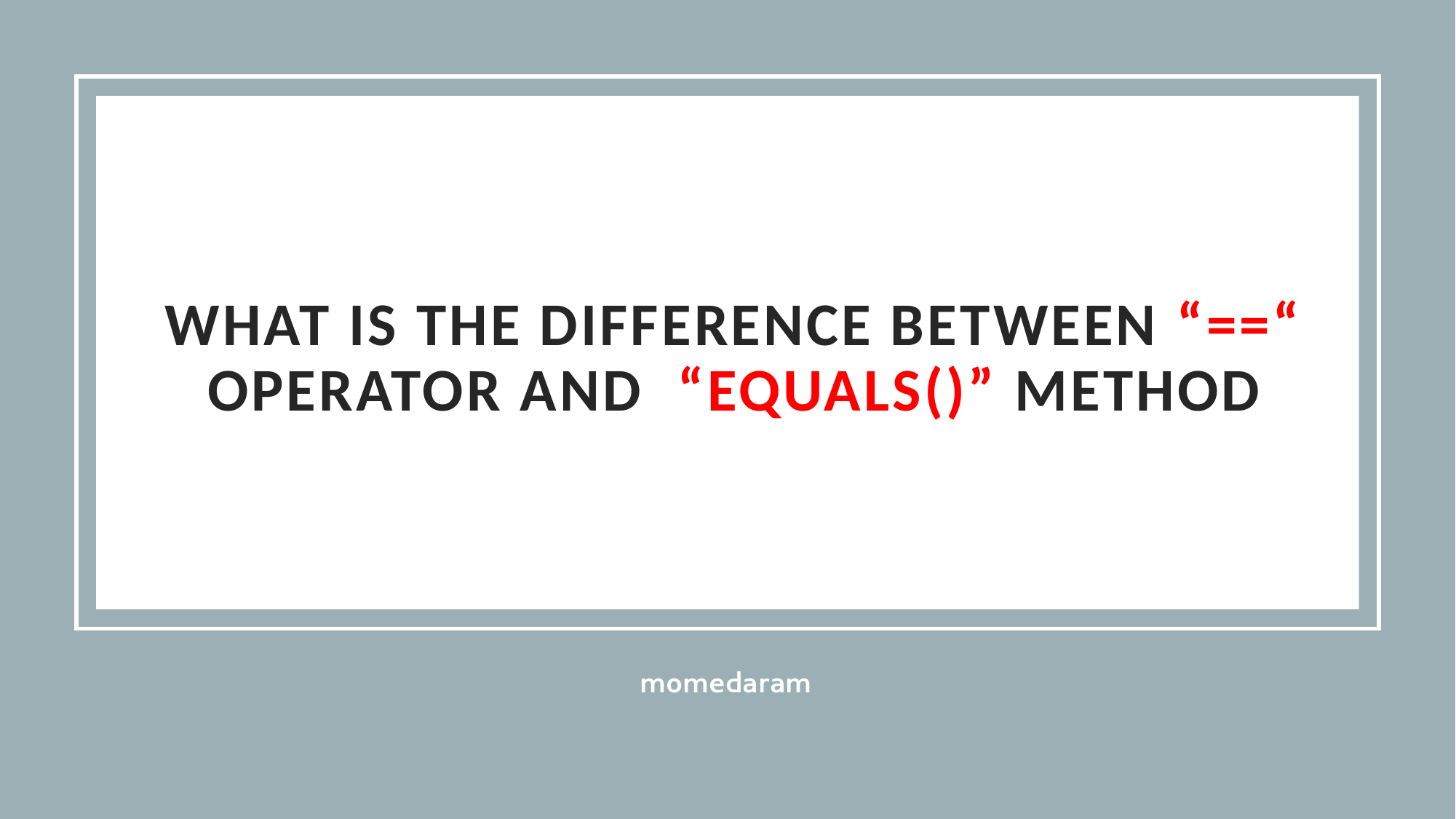

# What is the difference between “==“ operator and  “equals()” method
momedaram